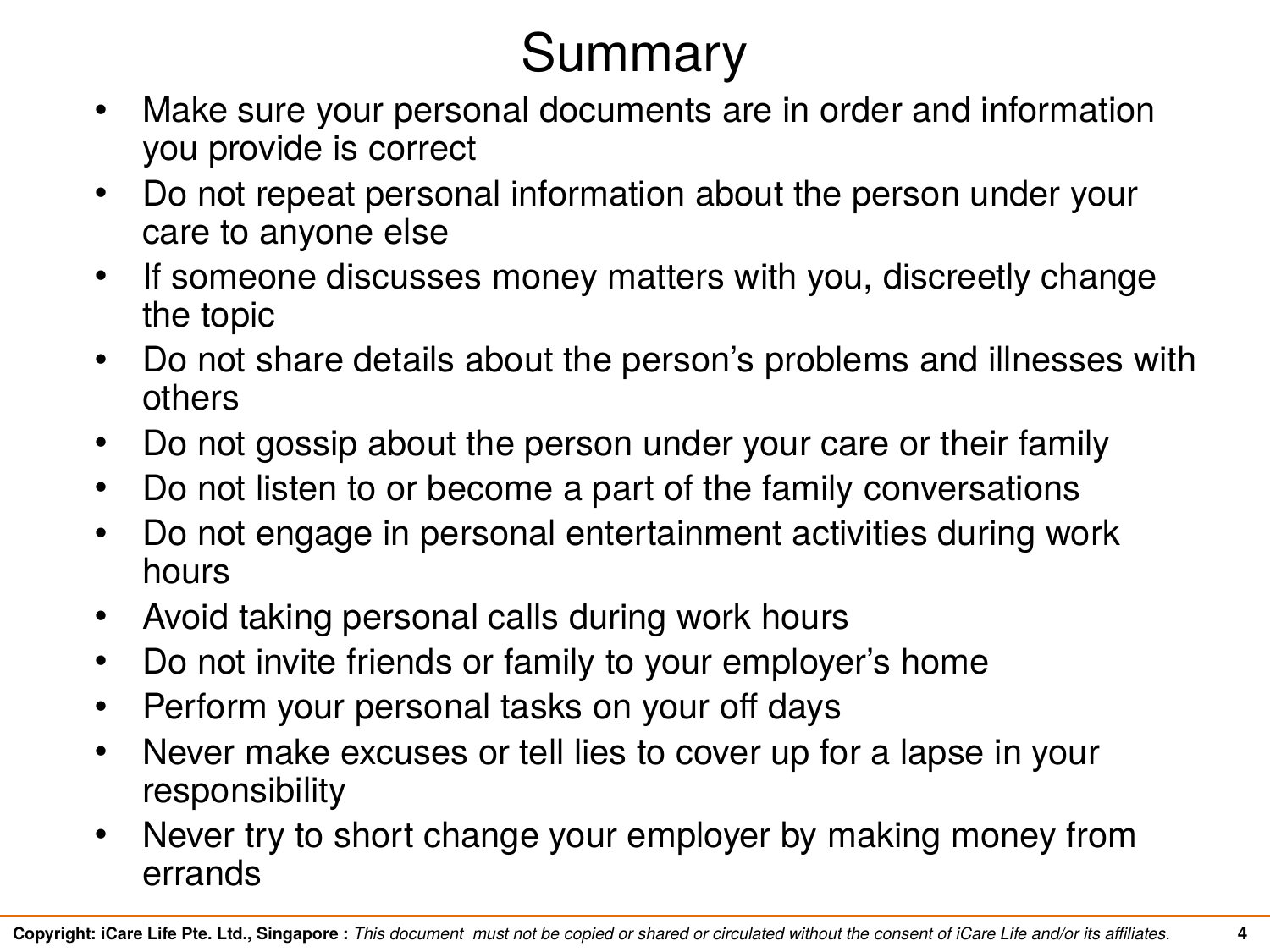

# Summary
Make sure your personal documents are in order and information you provide is correct
Do not repeat personal information about the person under your care to anyone else
If someone discusses money matters with you, discreetly change the topic
Do not share details about the person’s problems and illnesses with others
Do not gossip about the person under your care or their family
Do not listen to or become a part of the family conversations
Do not engage in personal entertainment activities during work hours
Avoid taking personal calls during work hours
Do not invite friends or family to your employer’s home
Perform your personal tasks on your off days
Never make excuses or tell lies to cover up for a lapse in your responsibility
Never try to short change your employer by making money from errands

4